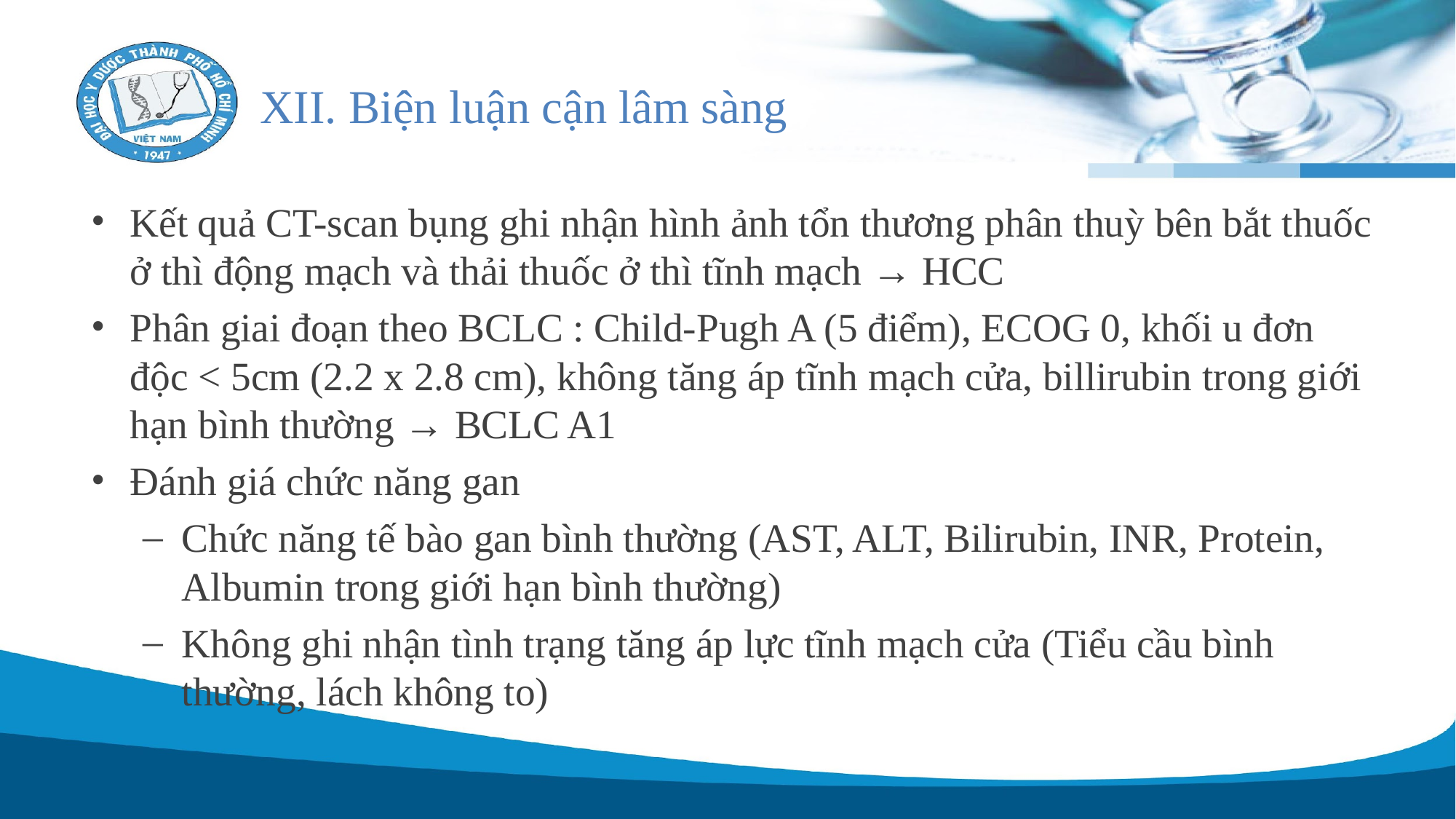

# XII. Biện luận cận lâm sàng
Kết quả CT-scan bụng ghi nhận hình ảnh tổn thương phân thuỳ bên bắt thuốc ở thì động mạch và thải thuốc ở thì tĩnh mạch → HCC
Phân giai đoạn theo BCLC : Child-Pugh A (5 điểm), ECOG 0, khối u đơn độc < 5cm (2.2 x 2.8 cm), không tăng áp tĩnh mạch cửa, billirubin trong giới hạn bình thường → BCLC A1
Đánh giá chức năng gan
Chức năng tế bào gan bình thường (AST, ALT, Bilirubin, INR, Protein, Albumin trong giới hạn bình thường)
Không ghi nhận tình trạng tăng áp lực tĩnh mạch cửa (Tiểu cầu bình thường, lách không to)